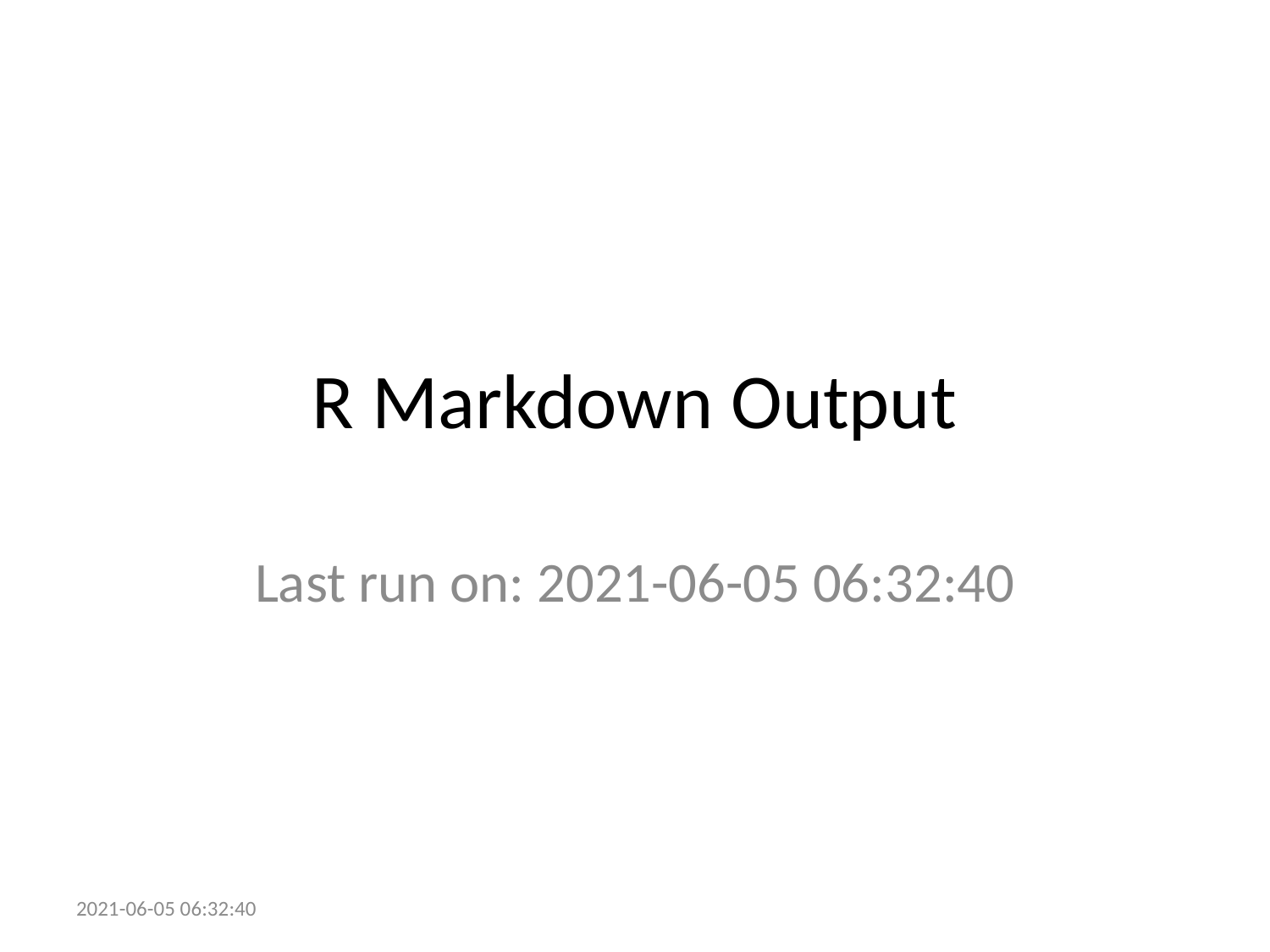

# R Markdown Output
Last run on: 2021-06-05 06:32:40
2021-06-05 06:32:40